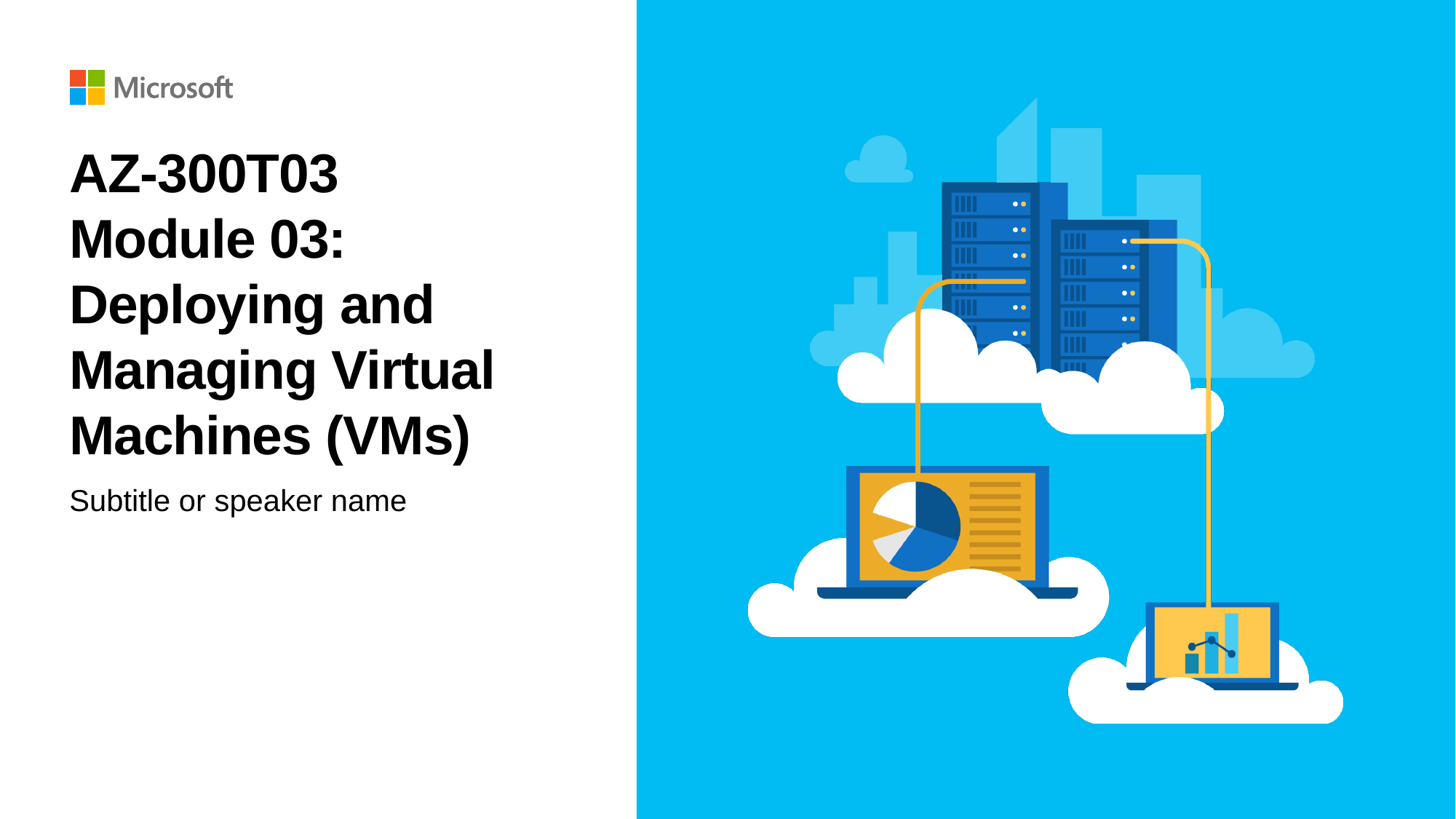

# AZ-300T03 Module 03: Deploying and Managing Virtual Machines (VMs)
Subtitle or speaker name